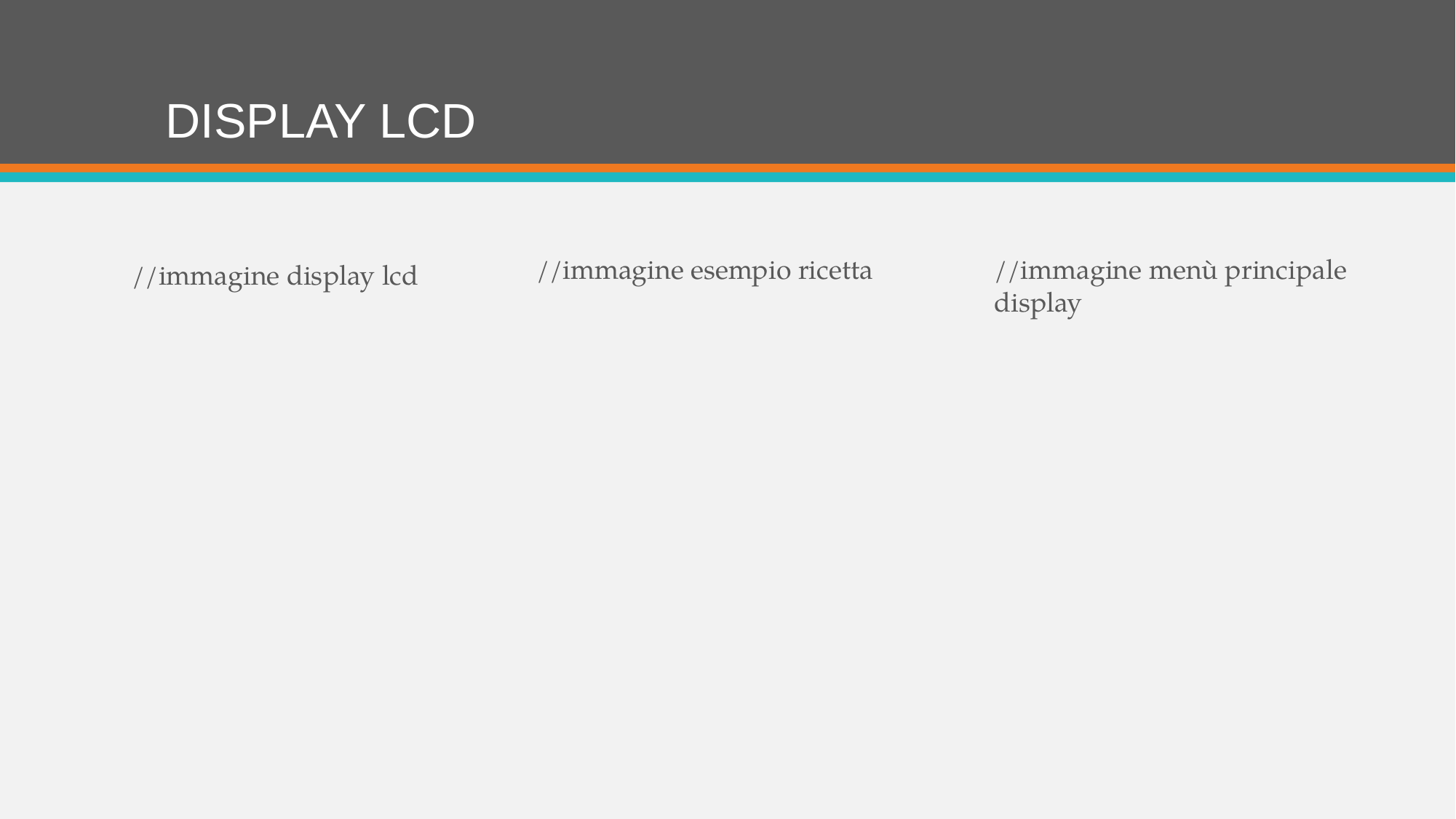

# DISPLAY LCD
//immagine esempio ricetta
//immagine menù principale display
//immagine display lcd